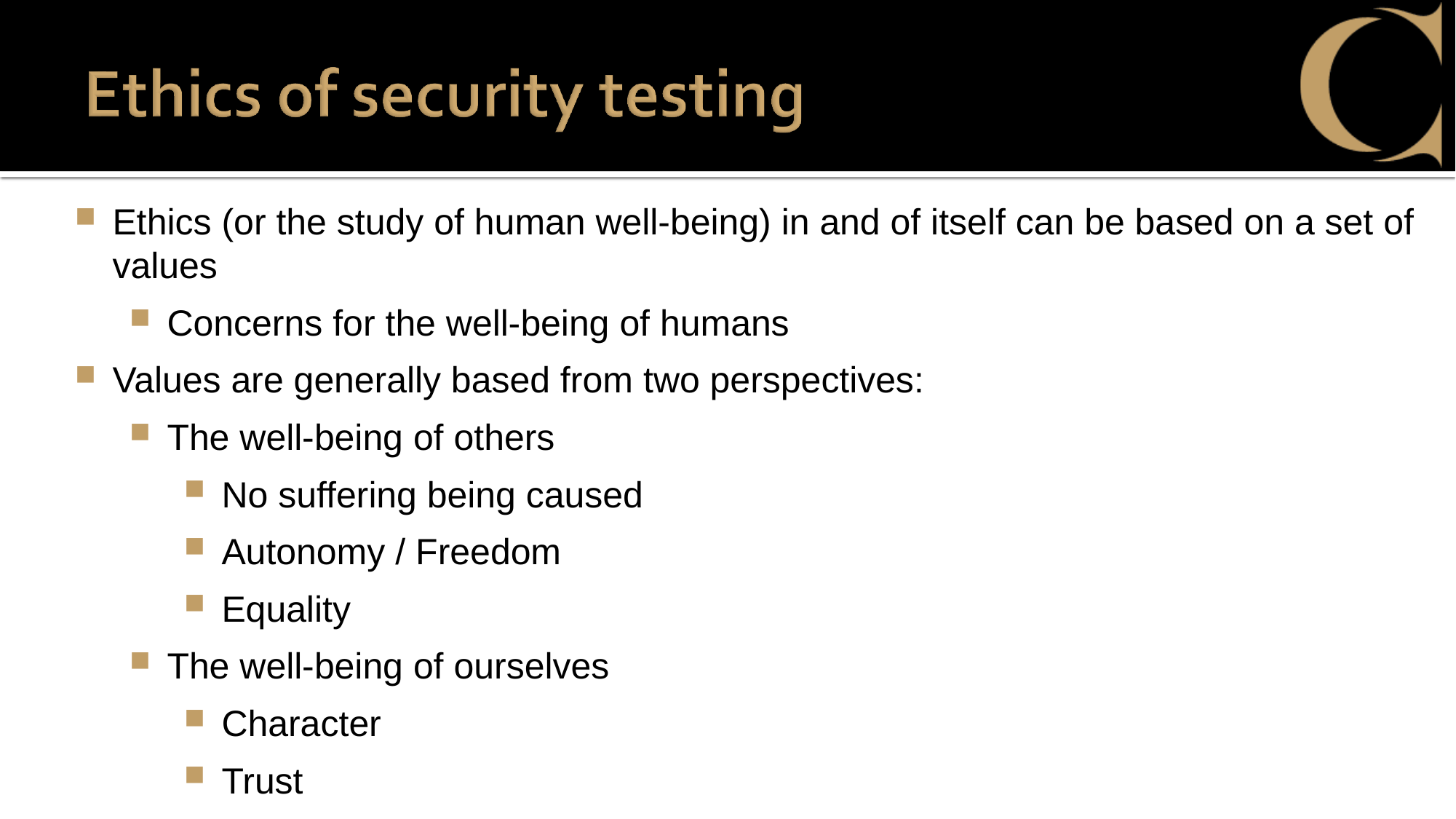

Ethics (or the study of human well-being) in and of itself can be based on a set of values
Concerns for the well-being of humans
Values are generally based from two perspectives:
The well-being of others
No suffering being caused
Autonomy / Freedom
Equality
The well-being of ourselves
Character
Trust